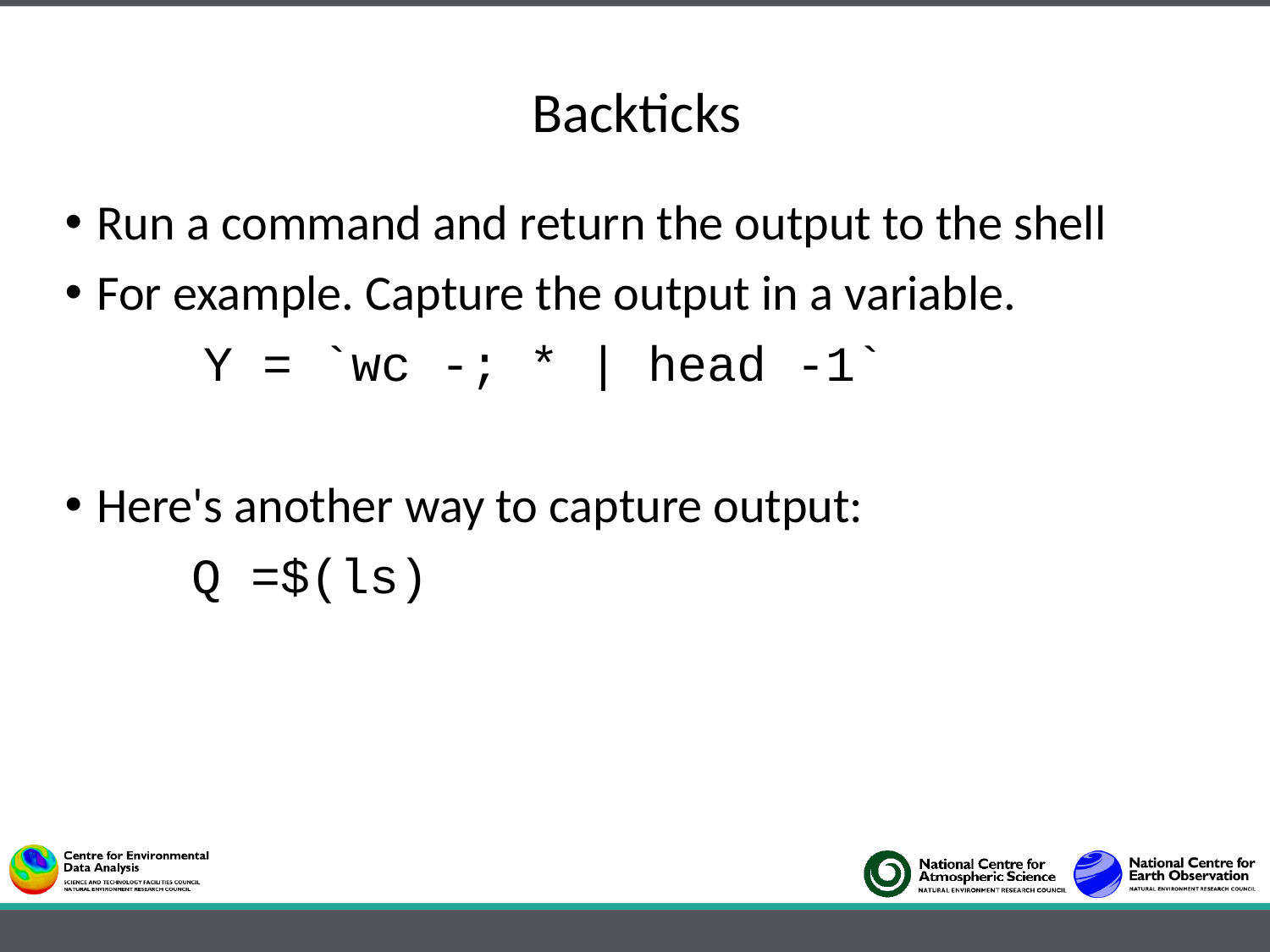

# Backticks
Run a command and return the output to the shell
For example. Capture the output in a variable.
	 Y = `wc -; * | head -1`

Here's another way to capture output:
   	Q =$(ls)